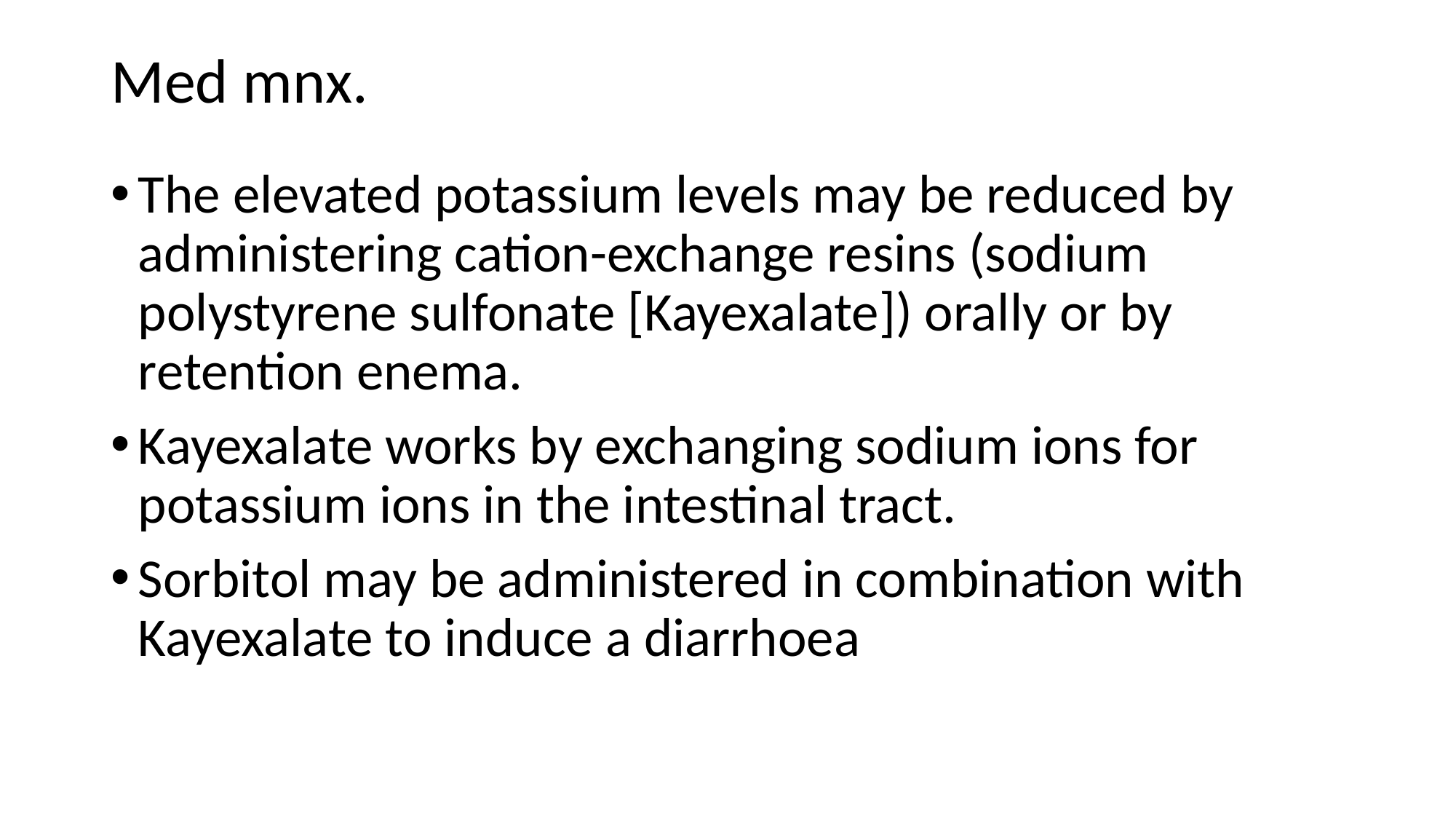

# Med mnx.
The elevated potassium levels may be reduced by administering cation-exchange resins (sodium polystyrene sulfonate [Kayexalate]) orally or by retention enema.
Kayexalate works by exchanging sodium ions for potassium ions in the intestinal tract.
Sorbitol may be administered in combination with Kayexalate to induce a diarrhoea